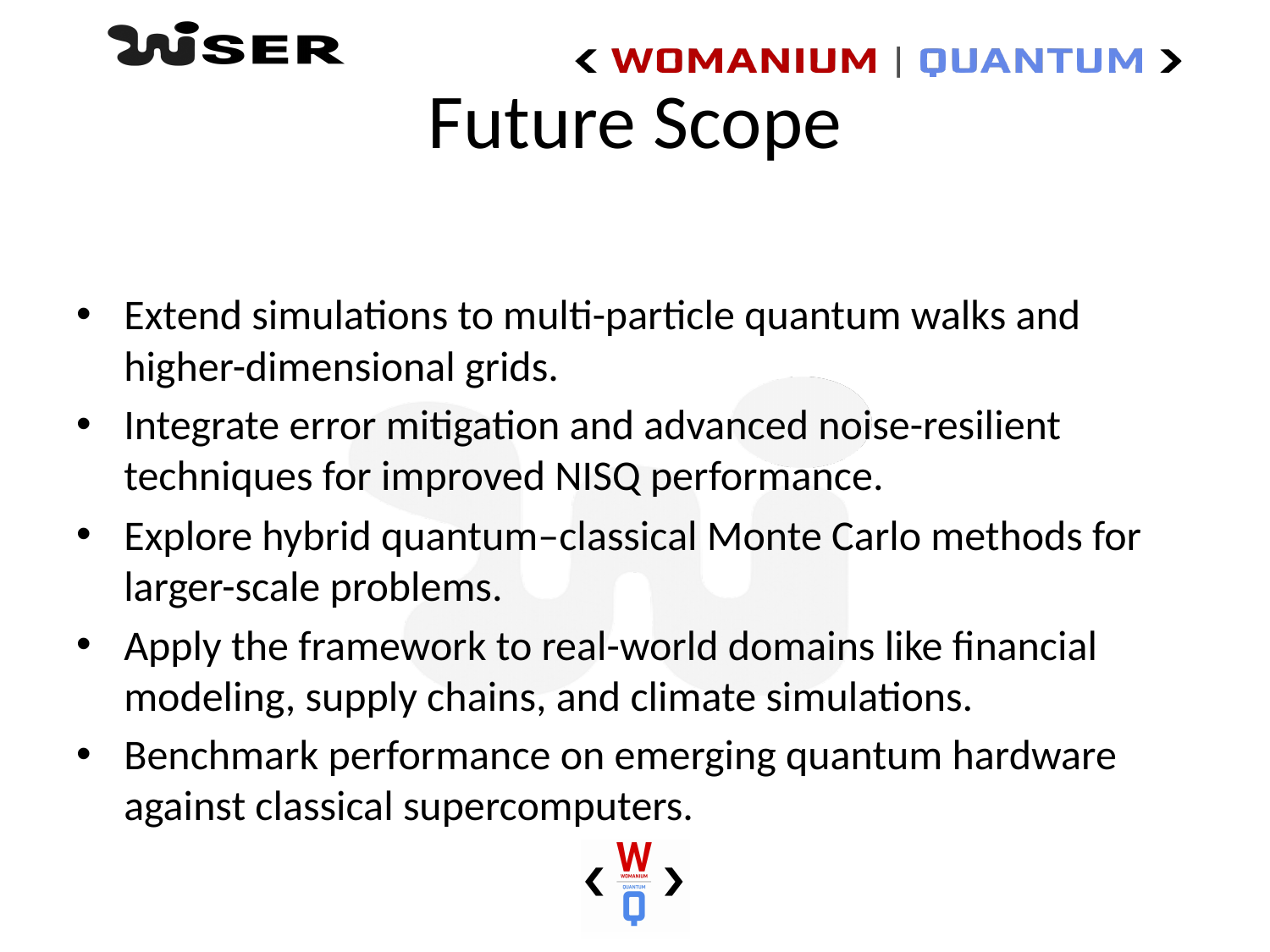

# Future Scope

Extend simulations to multi-particle quantum walks and higher-dimensional grids.
Integrate error mitigation and advanced noise-resilient techniques for improved NISQ performance.
Explore hybrid quantum–classical Monte Carlo methods for larger-scale problems.
Apply the framework to real-world domains like financial modeling, supply chains, and climate simulations.
Benchmark performance on emerging quantum hardware against classical supercomputers.